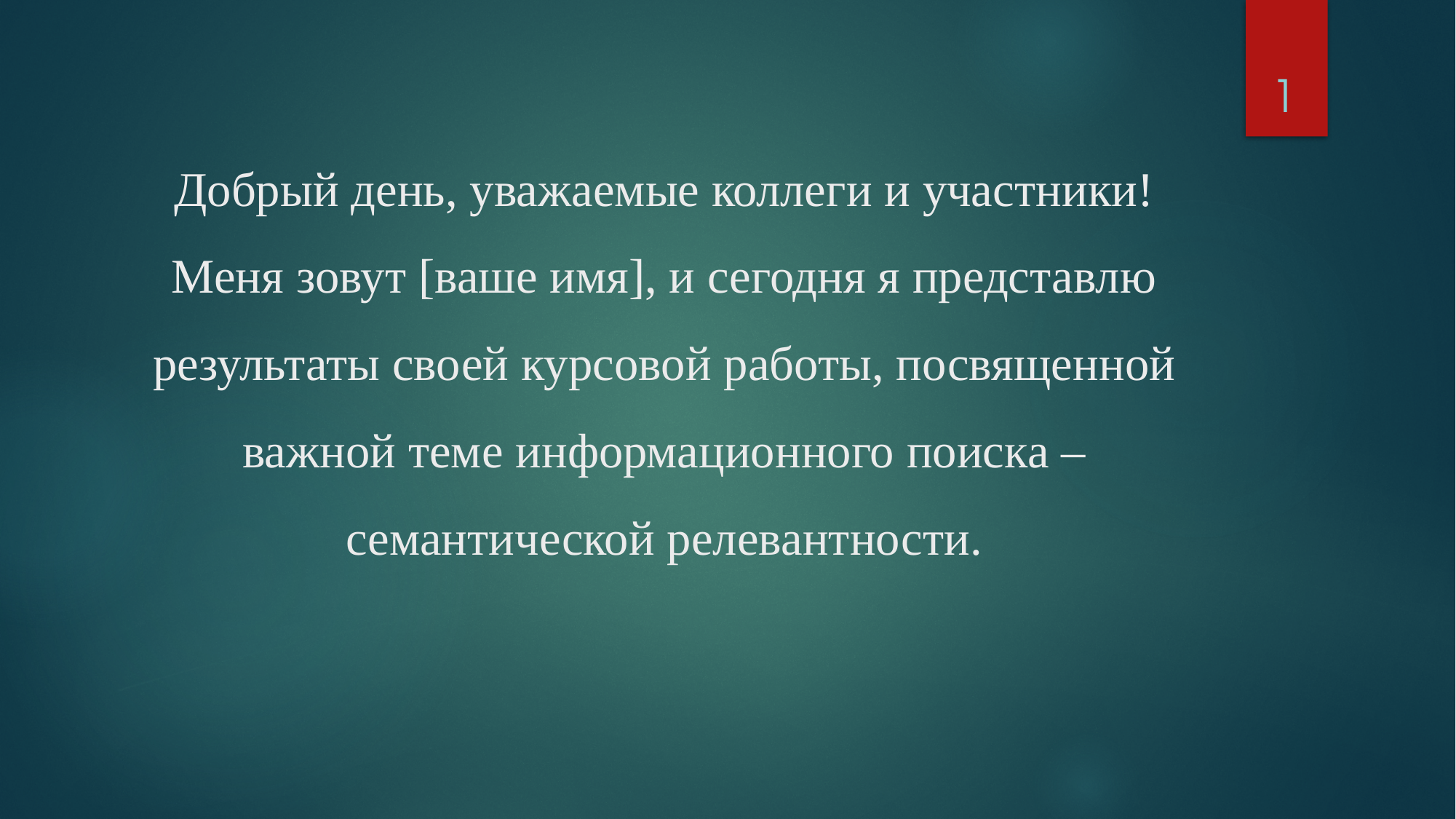

1
# Добрый день, уважаемые коллеги и участники! Меня зовут [ваше имя], и сегодня я представлю результаты своей курсовой работы, посвященной важной теме информационного поиска – семантической релевантности.